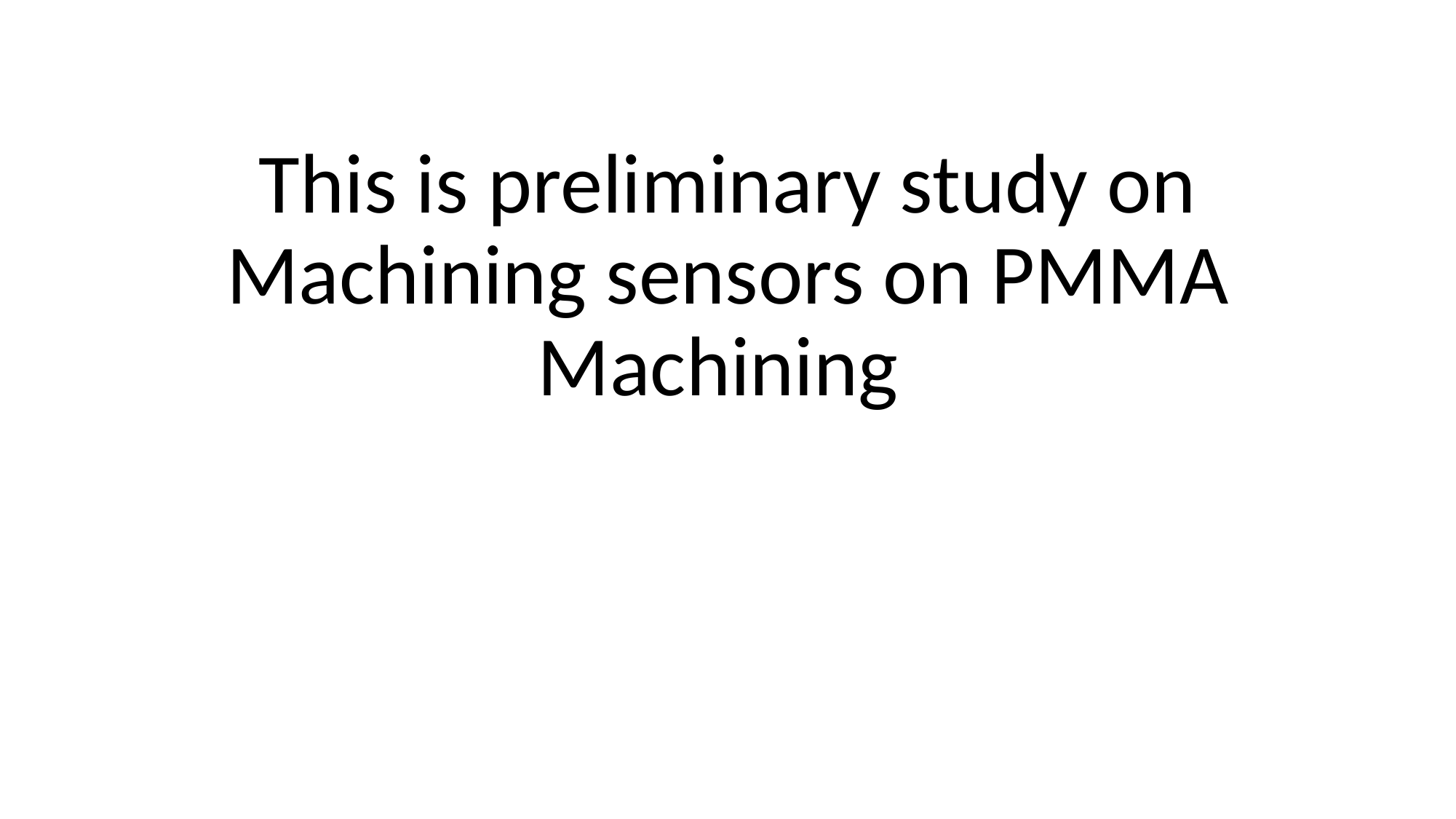

# This is preliminary study on Machining sensors on PMMA Machining